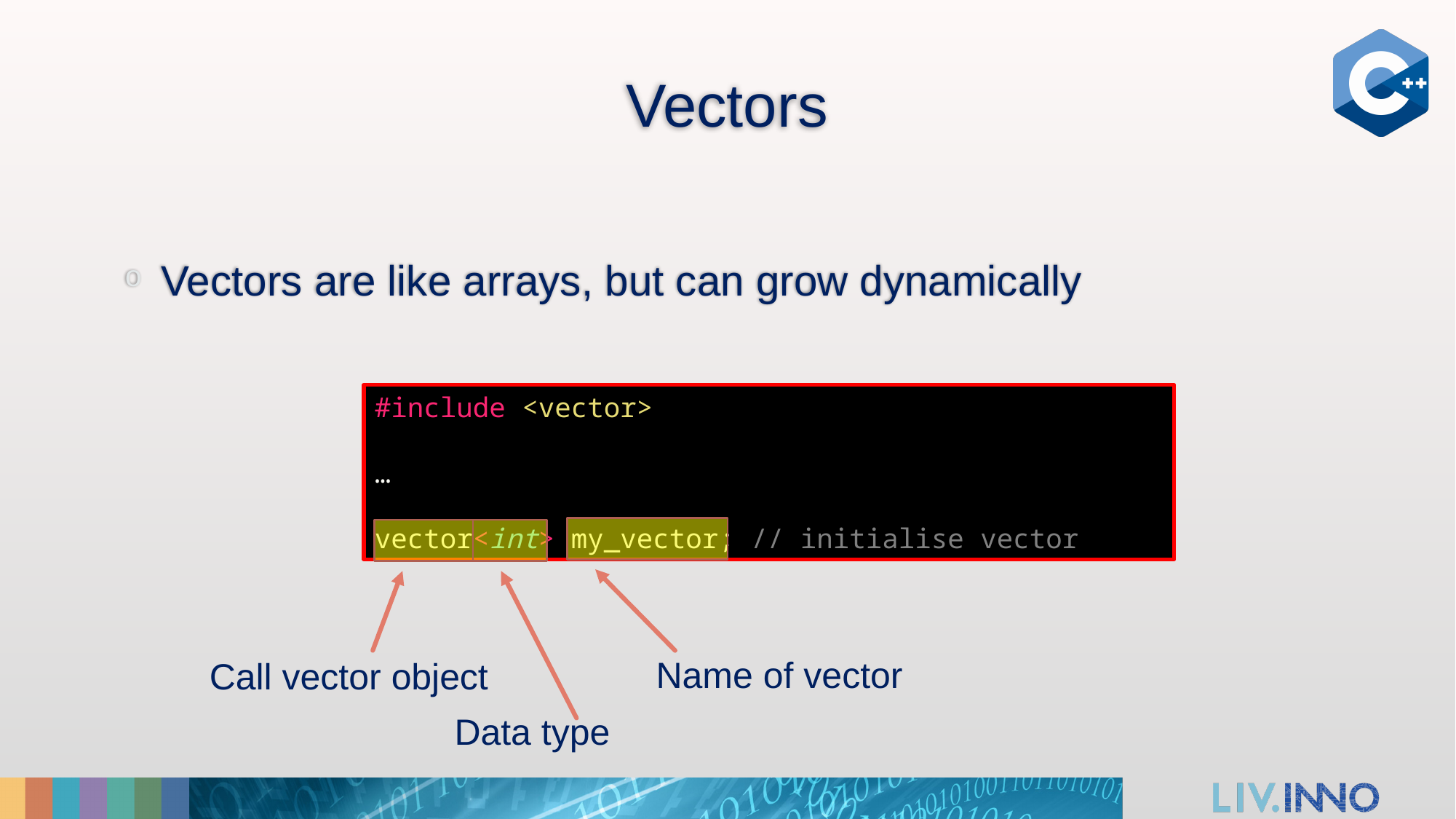

# Vectors
Vectors are like arrays, but can grow dynamically

#include <vector>

…
vector<int> my_vector; // initialise vector

Name of vector
Call vector object
Data type